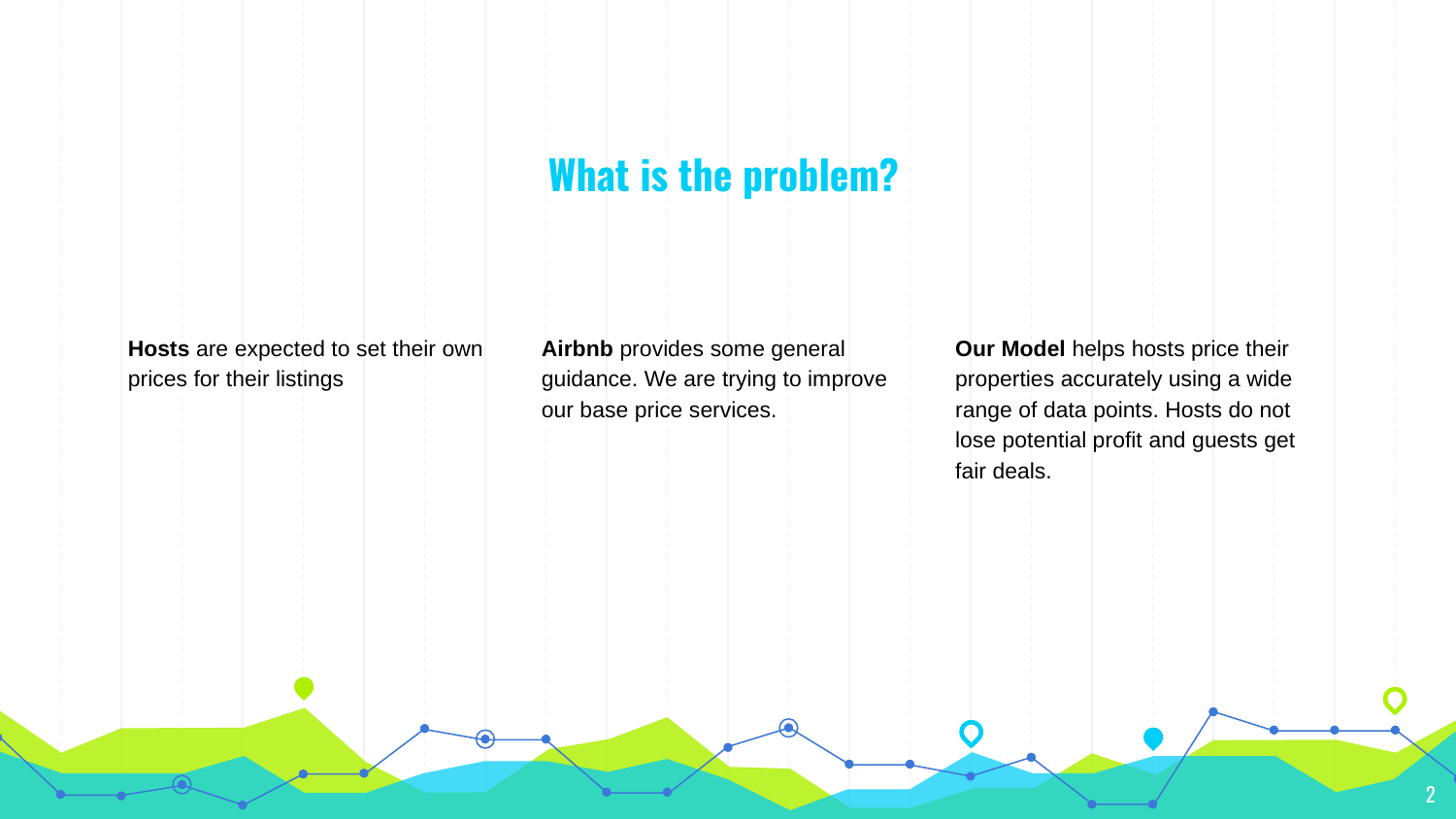

# What is the problem?
Hosts are expected to set their own prices for their listings
Airbnb provides some general guidance. We are trying to improve  our base price services.
Our Model helps hosts price their properties accurately using a wide range of data points. Hosts do not lose potential profit and guests get fair deals.

2